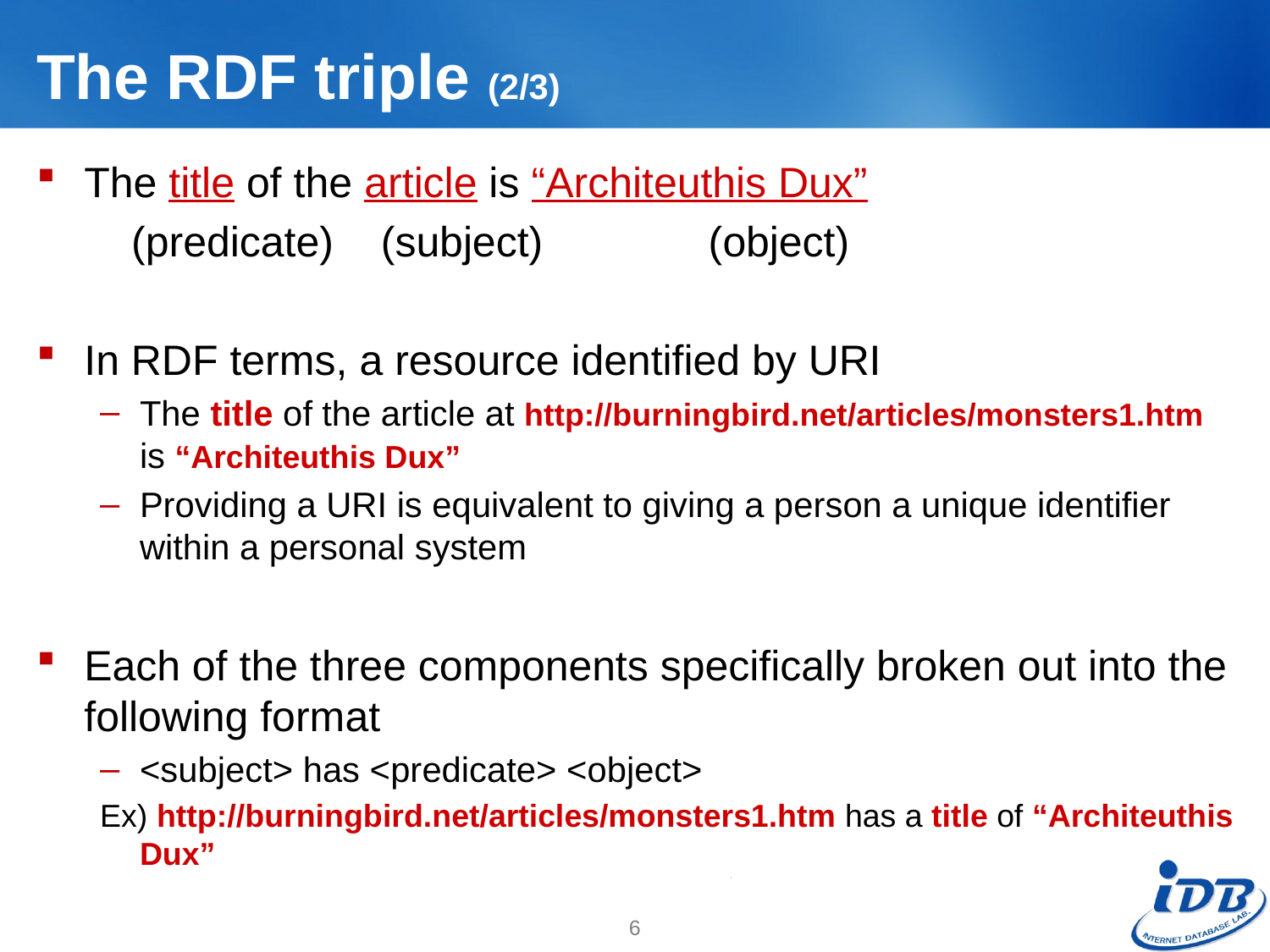

# The RDF triple (2/3)
The title of the article is “Architeuthis Dux”
        (predicate)    (subject)              (object)

In RDF terms, a resource identified by URI
The title of the article at http://burningbird.net/articles/monsters1.htm  is “Architeuthis Dux”
Providing a URI is equivalent to giving a person a unique identifier within a personal system

Each of the three components specifically broken out into the following format
<subject> has <predicate> <object>
Ex) http://burningbird.net/articles/monsters1.htm has a title of “Architeuthis Dux”

6